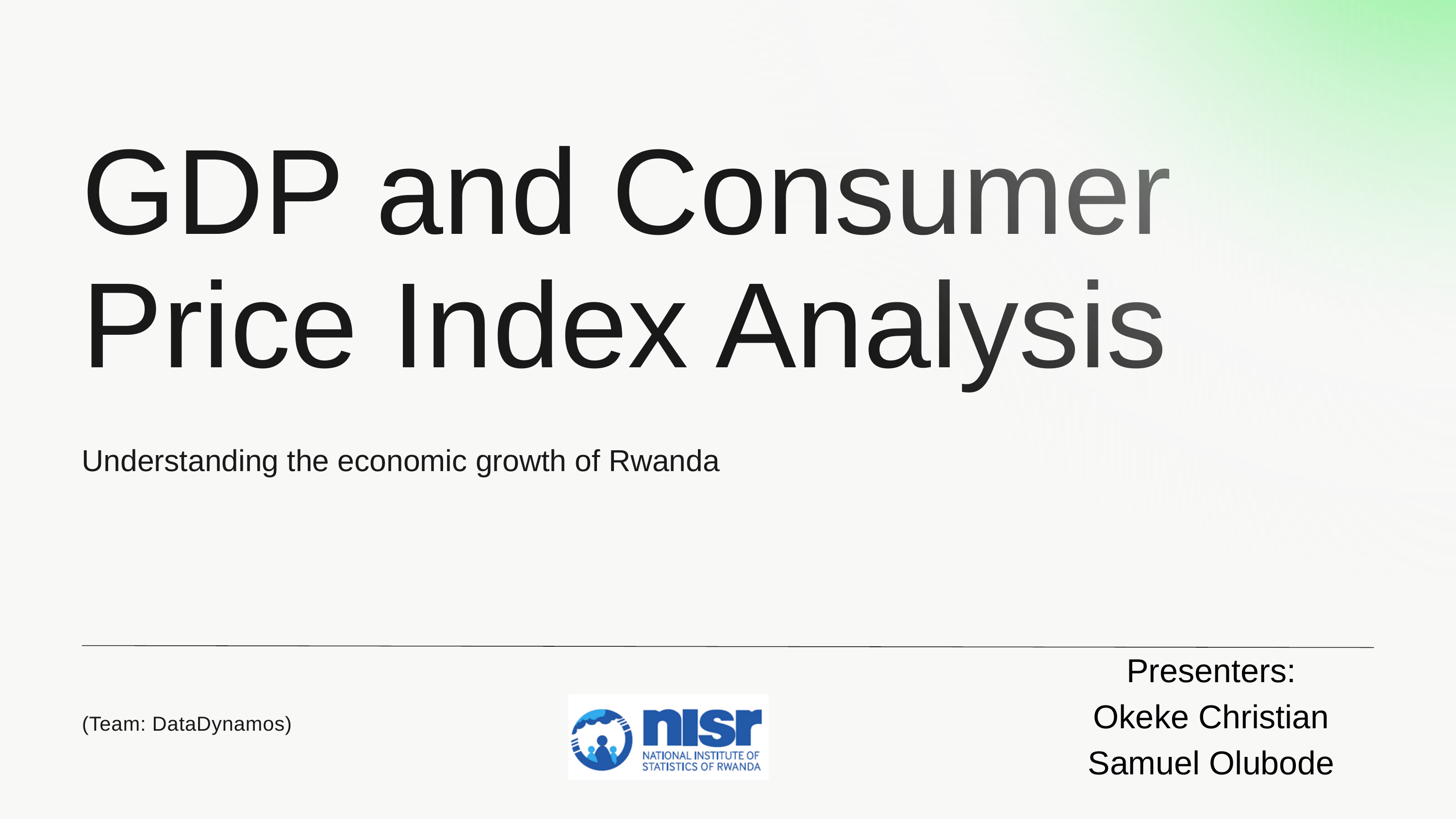

GDP and Consumer Price Index Analysis
Understanding the economic growth of Rwanda
Presenters:
Okeke Christian
Samuel Olubode

(Team: DataDynamos)